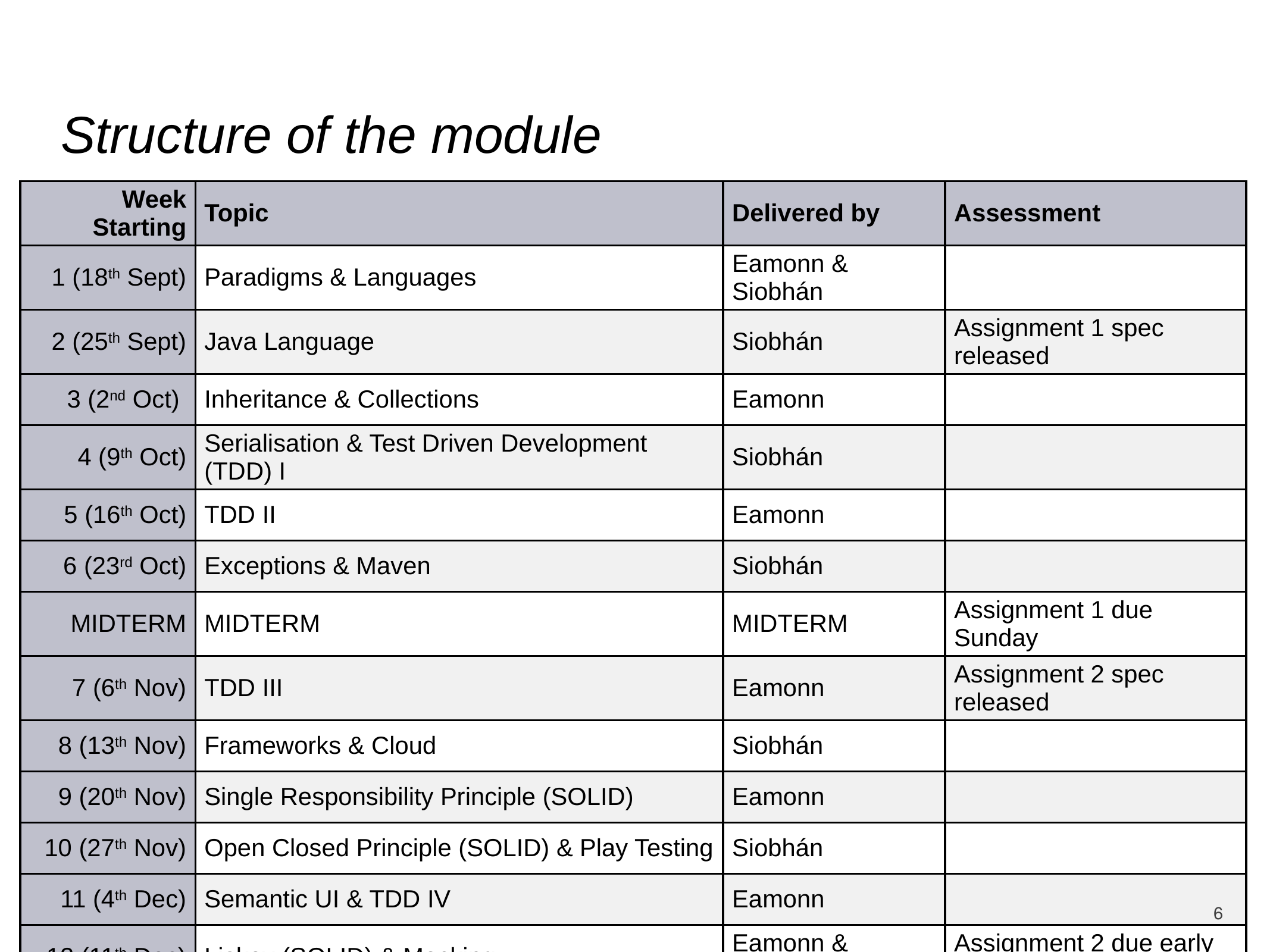

# Structure of the module
| Week Starting | Topic | Delivered by | Assessment |
| --- | --- | --- | --- |
| 1 (18th Sept) | Paradigms & Languages | Eamonn & Siobhán |  |
| 2 (25th Sept) | Java Language | Siobhán | Assignment 1 spec released |
| 3 (2nd Oct) | Inheritance & Collections | Eamonn |  |
| 4 (9th Oct) | Serialisation & Test Driven Development (TDD) I | Siobhán |  |
| 5 (16th Oct) | TDD II | Eamonn |  |
| 6 (23rd Oct) | Exceptions & Maven | Siobhán |  |
| MIDTERM | MIDTERM | MIDTERM | Assignment 1 due Sunday |
| 7 (6th Nov) | TDD III | Eamonn | Assignment 2 spec released |
| 8 (13th Nov) | Frameworks & Cloud | Siobhán |  |
| 9 (20th Nov) | Single Responsibility Principle (SOLID) | Eamonn |  |
| 10 (27th Nov) | Open Closed Principle (SOLID) & Play Testing | Siobhán |  |
| 11 (4th Dec) | Semantic UI & TDD IV | Eamonn |  |
| 12 (11th Dec) | Liskov (SOLID) & Mocking | Eamonn & Siobhán | Assignment 2 due early Jan |
6